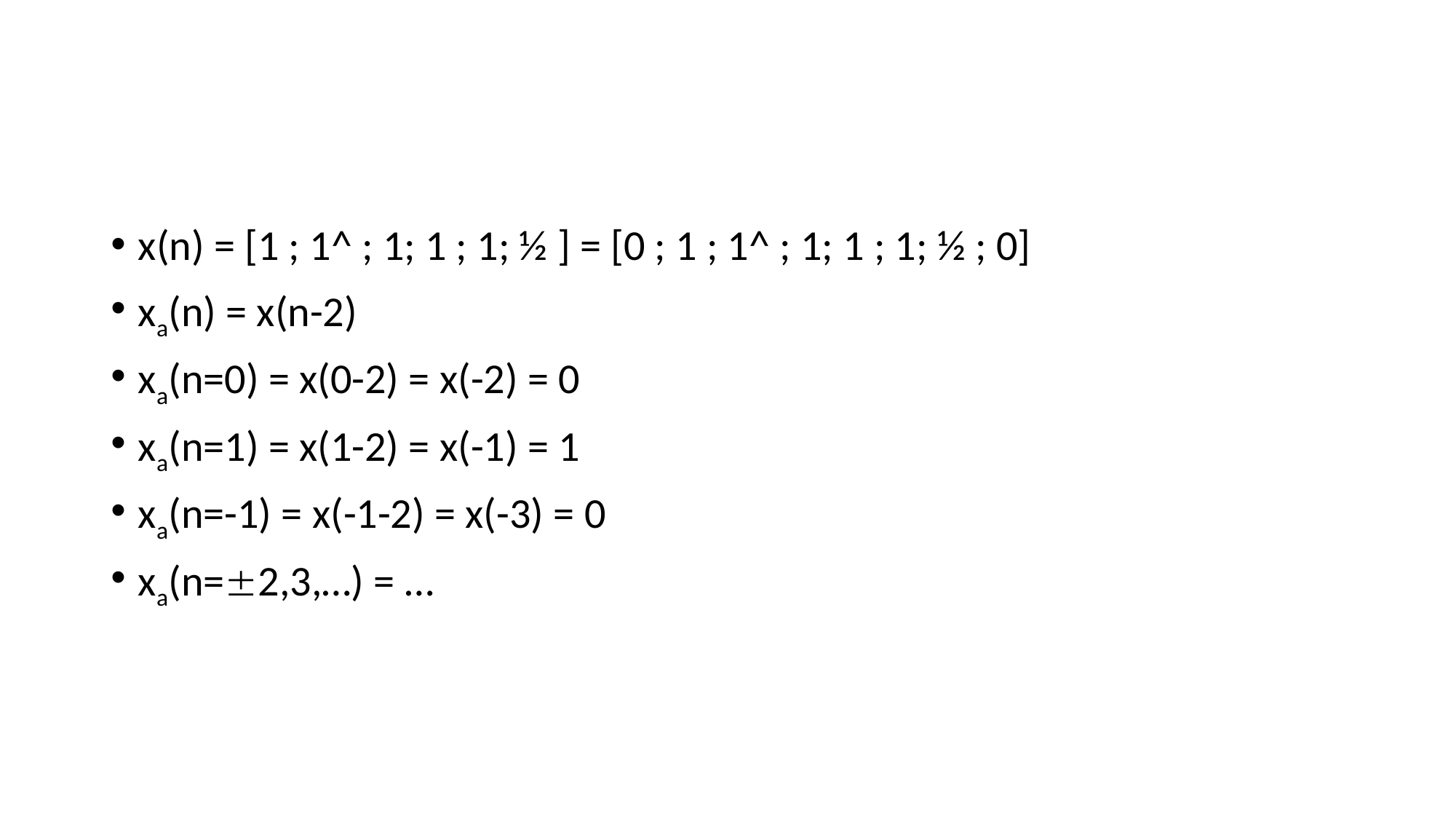

#
x(n) = [1 ; 1^ ; 1; 1 ; 1; ½ ] = [0 ; 1 ; 1^ ; 1; 1 ; 1; ½ ; 0]
xa(n) = x(n-2)
xa(n=0) = x(0-2) = x(-2) = 0
xa(n=1) = x(1-2) = x(-1) = 1
xa(n=-1) = x(-1-2) = x(-3) = 0
xa(n=±2,3,…) = …